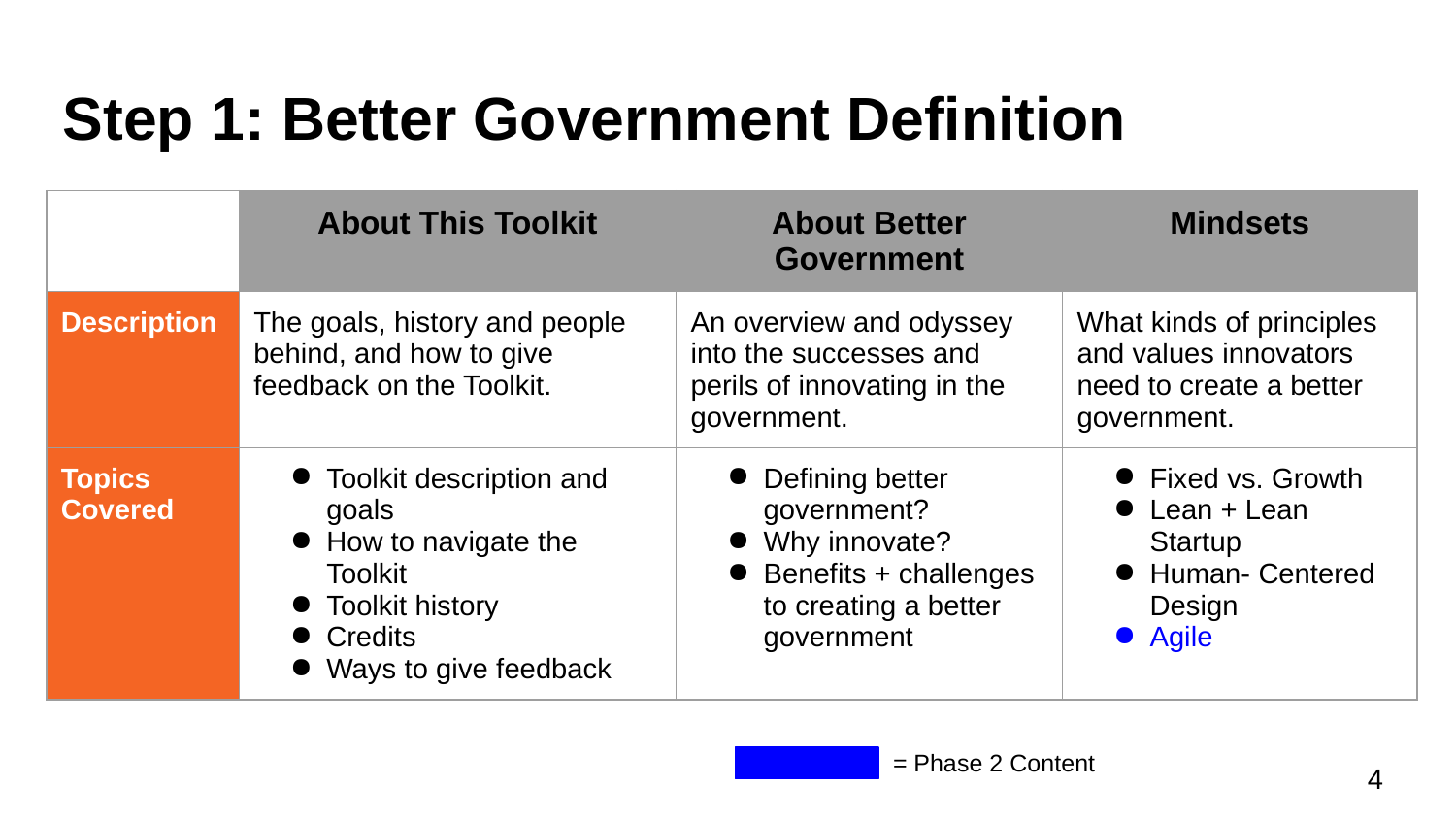

# Step 1: Better Government Definition
|  | About This Toolkit | About Better Government | Mindsets |
| --- | --- | --- | --- |
| Description | The goals, history and people behind, and how to give feedback on the Toolkit. | An overview and odyssey into the successes and perils of innovating in the government. | What kinds of principles and values innovators need to create a better government. |
| Topics Covered | Toolkit description and goals How to navigate the Toolkit Toolkit history Credits Ways to give feedback | Defining better government? Why innovate? Benefits + challenges to creating a better government | Fixed vs. Growth Lean + Lean Startup Human- Centered Design Agile |
= Phase 2 Content

4